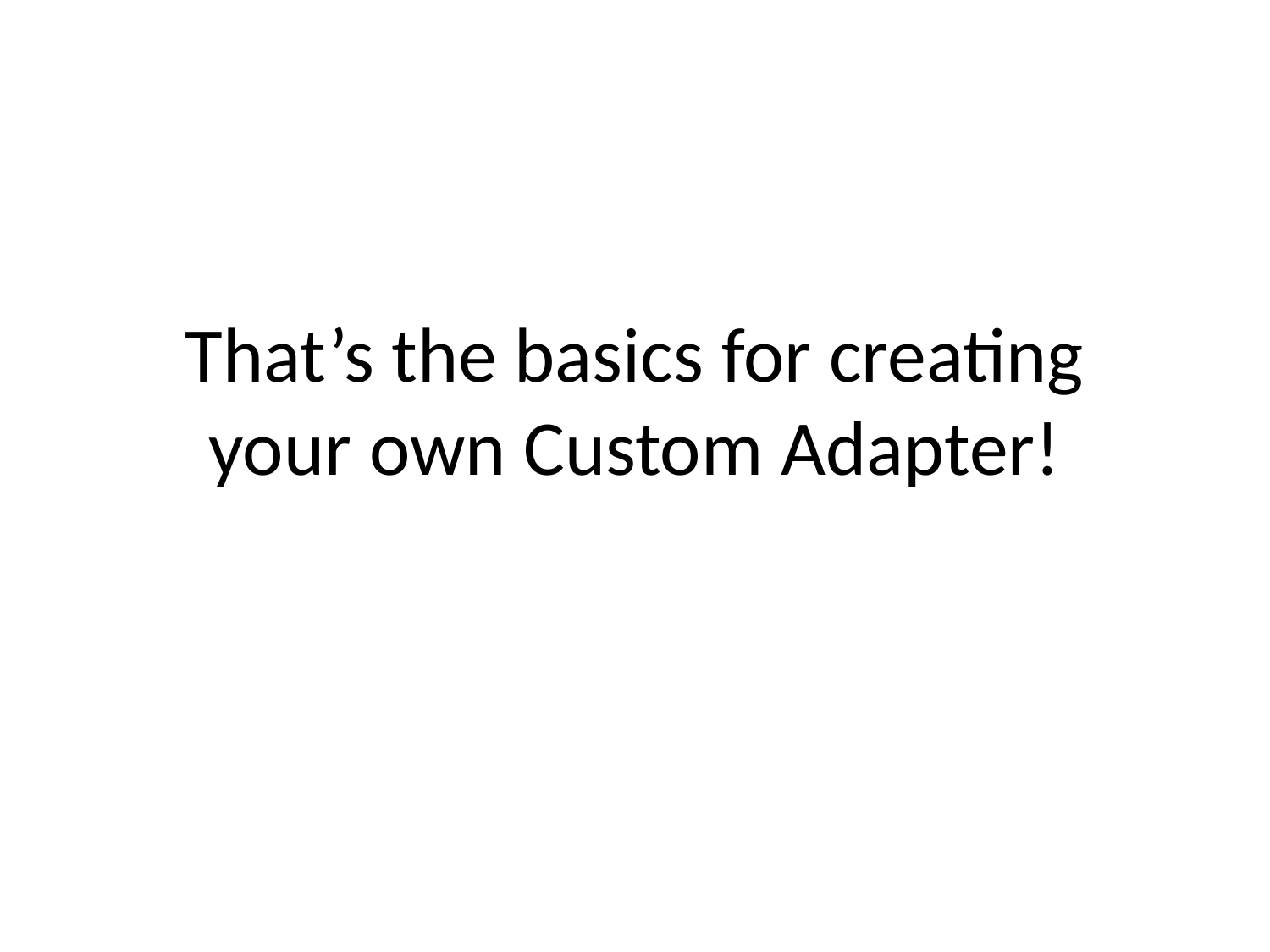

# That’s the basics for creating your own Custom Adapter!